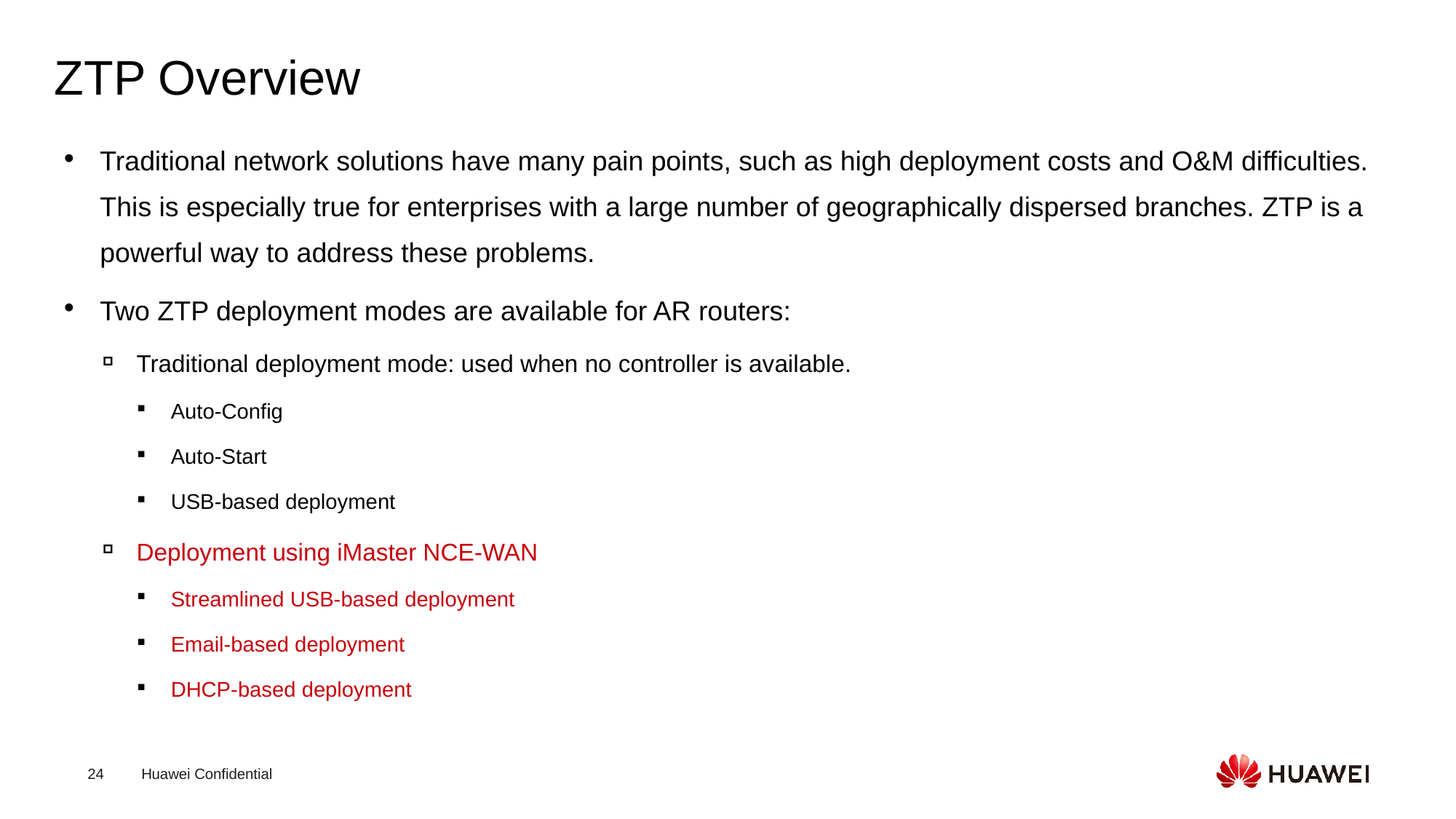

# ZTP Overview
Traditional network solutions have many pain points, such as high deployment costs and O&M difficulties. This is especially true for enterprises with a large number of geographically dispersed branches. ZTP is a powerful way to address these problems.
Two ZTP deployment modes are available for AR routers:
Traditional deployment mode: used when no controller is available.
Auto-Config
Auto-Start
USB-based deployment
Deployment using iMaster NCE-WAN
Streamlined USB-based deployment
Email-based deployment
DHCP-based deployment